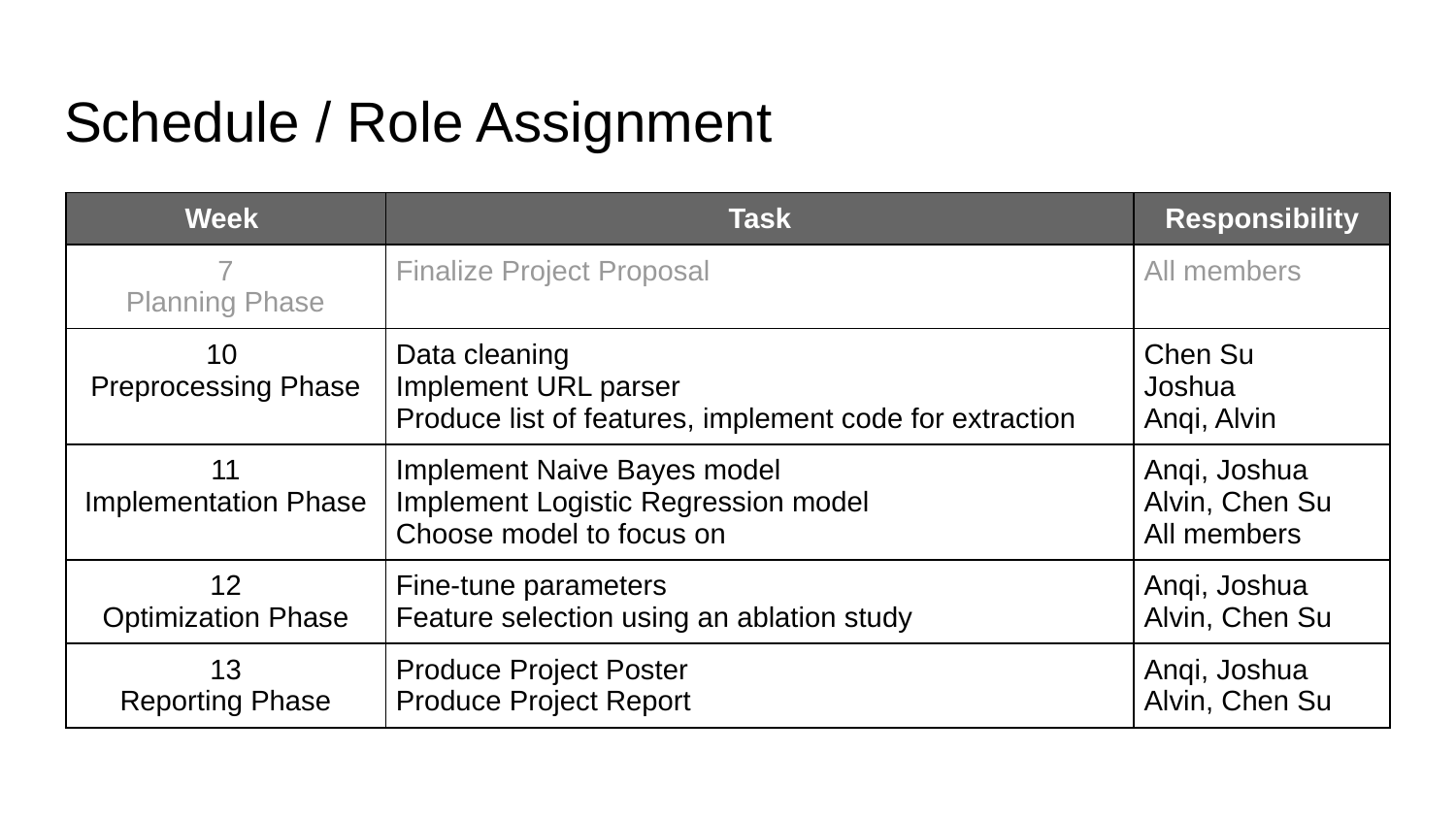

# Schedule / Role Assignment
| Week | Task | Responsibility |
| --- | --- | --- |
| 7 Planning Phase | Finalize Project Proposal | All members |
| 10 Preprocessing Phase | Data cleaning Implement URL parser Produce list of features, implement code for extraction | Chen Su Joshua Anqi, Alvin |
| 11 Implementation Phase | Implement Naive Bayes model Implement Logistic Regression model Choose model to focus on | Anqi, Joshua Alvin, Chen Su All members |
| 12 Optimization Phase | Fine-tune parameters Feature selection using an ablation study | Anqi, Joshua Alvin, Chen Su |
| 13 Reporting Phase | Produce Project Poster Produce Project Report | Anqi, Joshua Alvin, Chen Su |